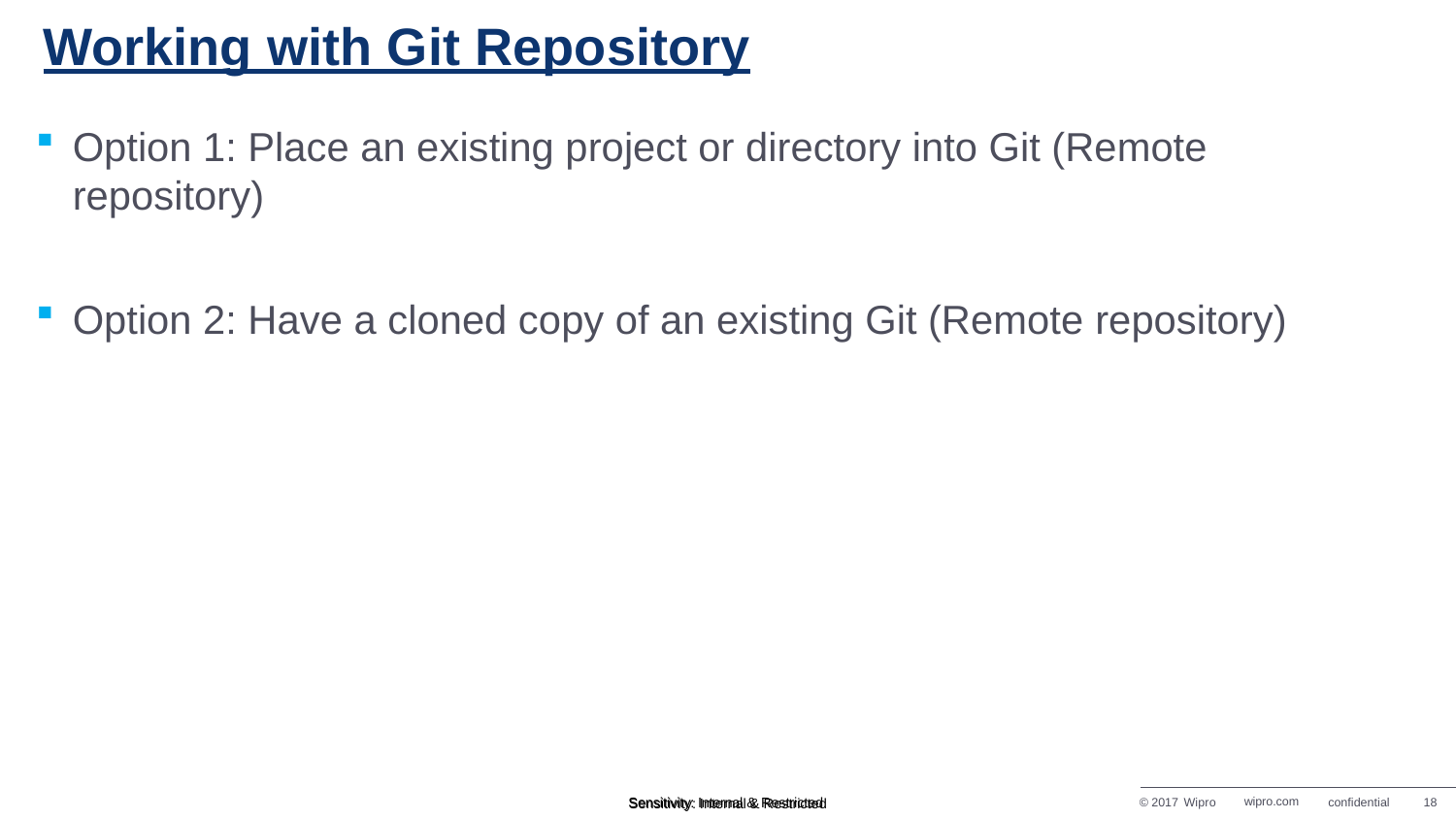

# Working with Git Repository
Option 1: Place an existing project or directory into Git (Remote repository)

Option 2: Have a cloned copy of an existing Git (Remote repository)
© 2017 Wipro
wipro.com
confidential
18
Sensitivity: Internal & Restricted